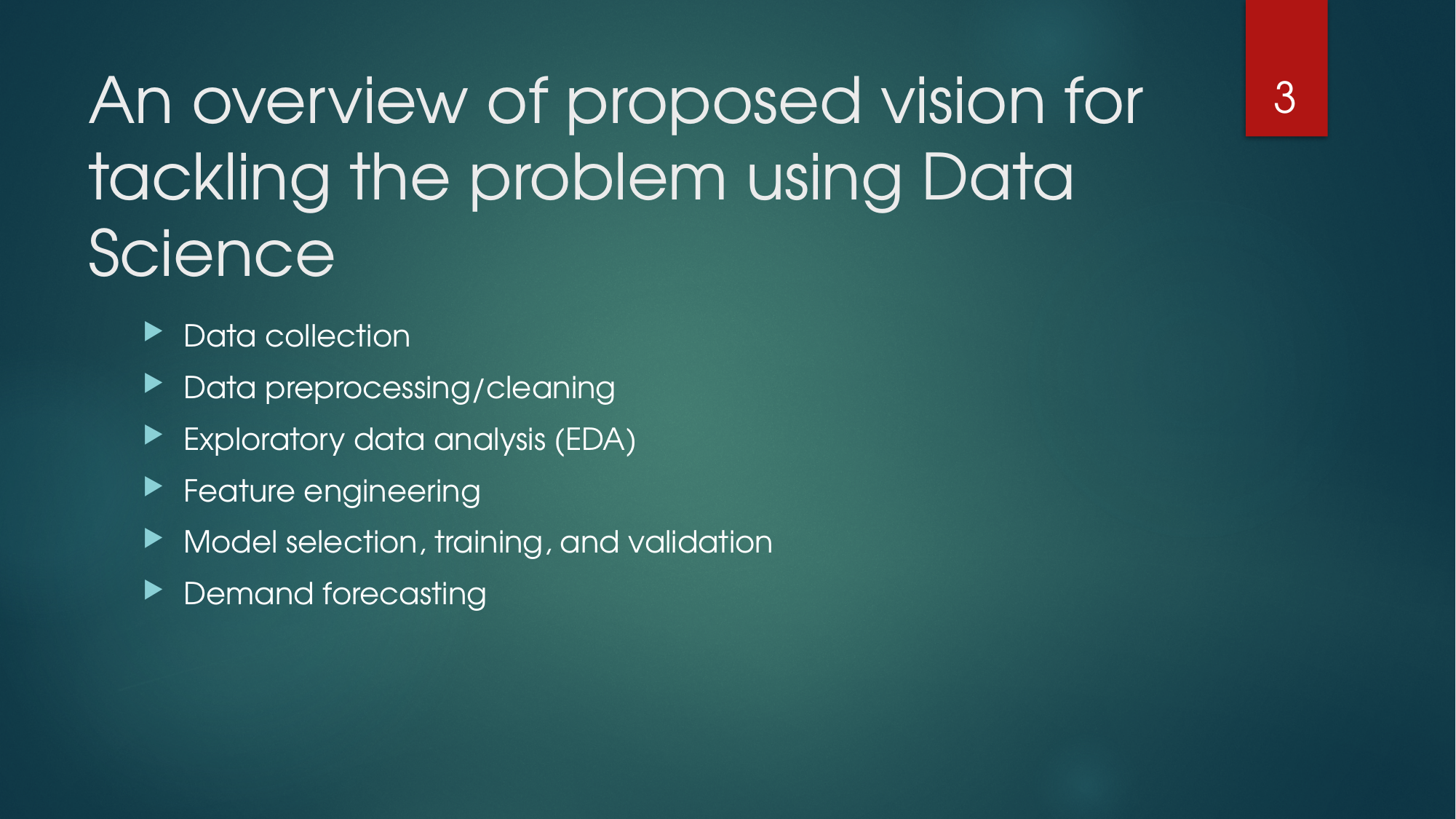

3
# An overview of proposed vision for tackling the problem using Data Science
Data collection
Data preprocessing/cleaning
Exploratory data analysis (EDA)
Feature engineering
Model selection, training, and validation
Demand forecasting